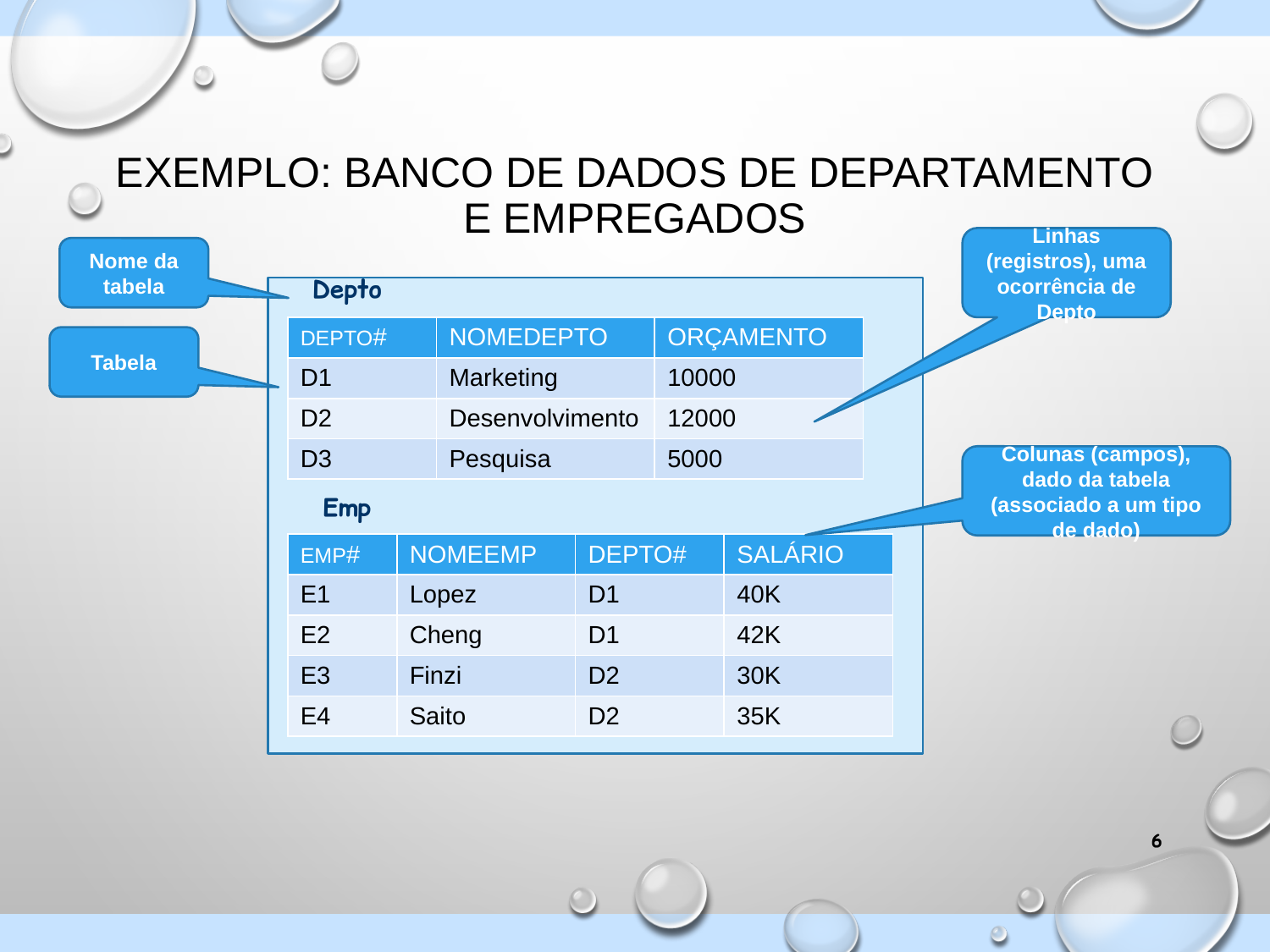

# Exemplo: banco de dados de departamento e empregados
Linhas (registros), uma ocorrência de Depto
Nome da tabela
Depto

| DEPTO# | NOMEDEPTO | ORÇAMENTO |
| --- | --- | --- |
| D1 | Marketing | 10000 |
| D2 | Desenvolvimento | 12000 |
| D3 | Pesquisa | 5000 |
Tabela
Colunas (campos), dado da tabela (associado a um tipo de dado)
Emp
| EMP# | NOMEEMP | DEPTO# | SALÁRIO |
| --- | --- | --- | --- |
| E1 | Lopez | D1 | 40K |
| E2 | Cheng | D1 | 42K |
| E3 | Finzi | D2 | 30K |
| E4 | Saito | D2 | 35K |
6